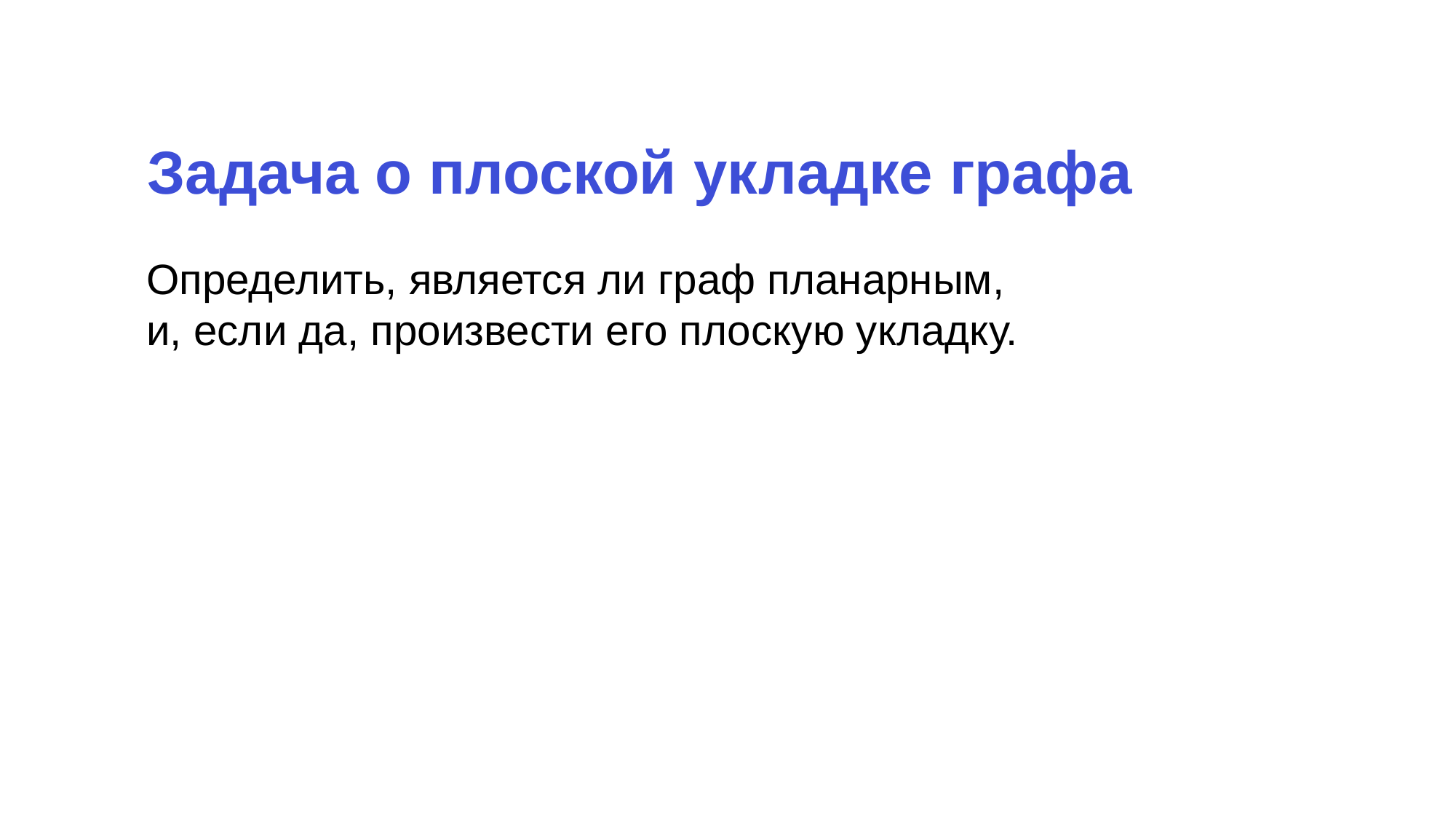

Задача о плоской укладке графа
Определить, является ли граф планарным,
и, если да, произвести его плоскую укладку.